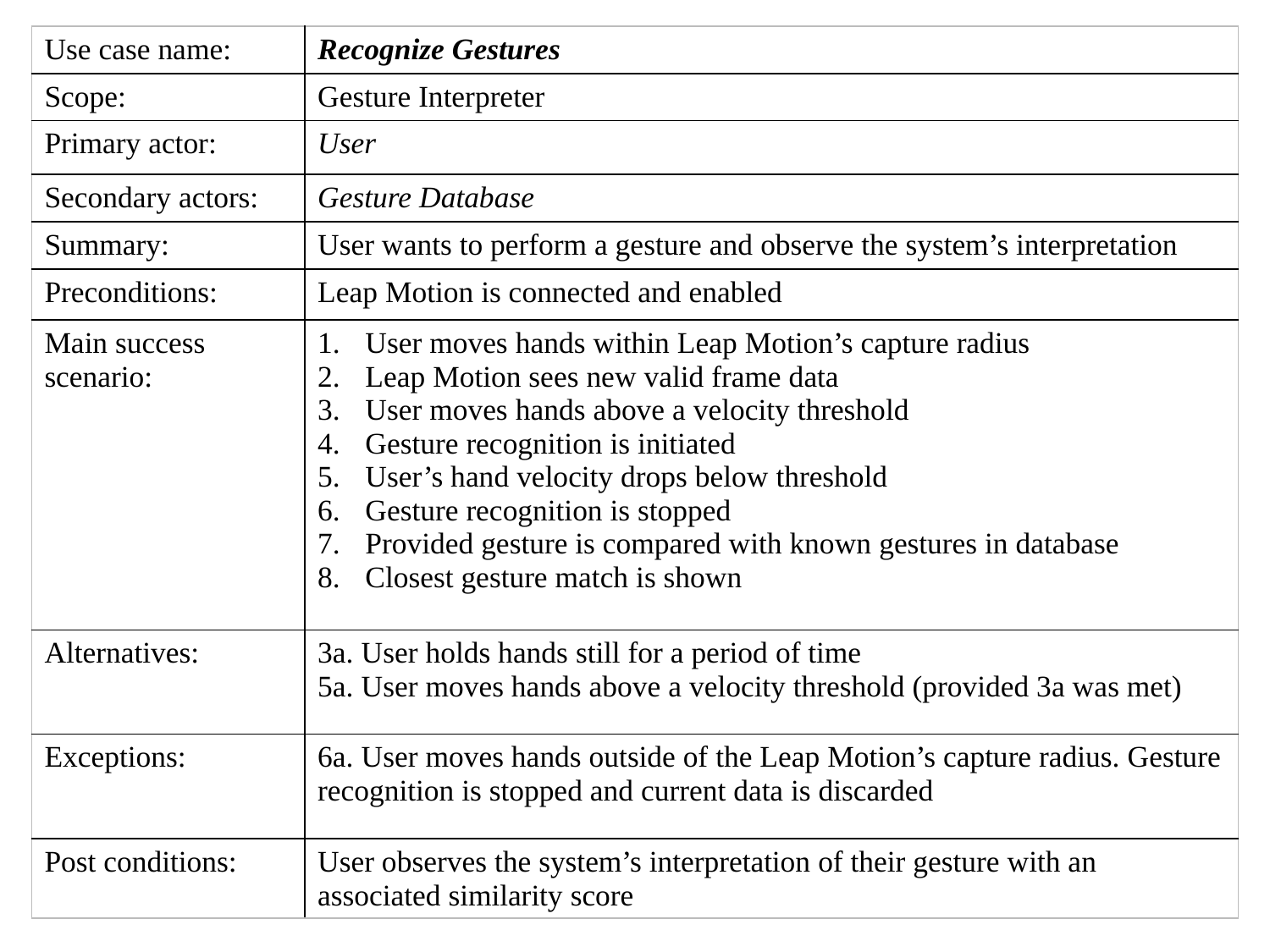

| Use case name: | Recognize Gestures |
| --- | --- |
| Scope: | Gesture Interpreter |
| Primary actor: | User |
| Secondary actors: | Gesture Database |
| Summary: | User wants to perform a gesture and observe the system’s interpretation |
| Preconditions: | Leap Motion is connected and enabled |
| Main success scenario: | User moves hands within Leap Motion’s capture radius Leap Motion sees new valid frame data User moves hands above a velocity threshold Gesture recognition is initiated User’s hand velocity drops below threshold Gesture recognition is stopped Provided gesture is compared with known gestures in database Closest gesture match is shown |
| Alternatives: | 3a. User holds hands still for a period of time 5a. User moves hands above a velocity threshold (provided 3a was met) |
| Exceptions: | 6a. User moves hands outside of the Leap Motion’s capture radius. Gesture recognition is stopped and current data is discarded |
| Post conditions: | User observes the system’s interpretation of their gesture with an associated similarity score |